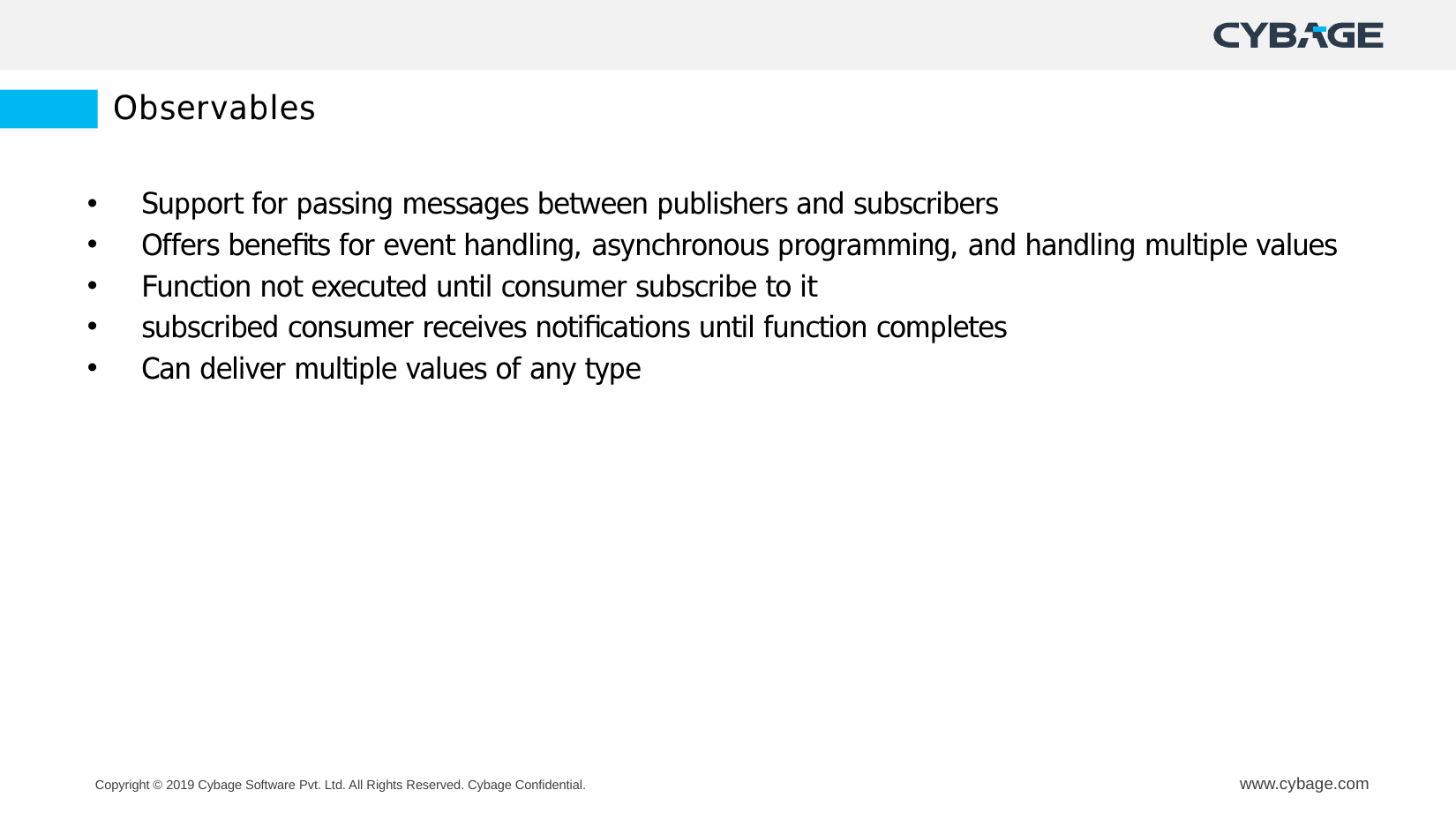

# Observables
Support for passing messages between publishers and subscribers
Offers benefits for event handling, asynchronous programming, and handling multiple values
Function not executed until consumer subscribe to it
subscribed consumer receives notifications until function completes
Can deliver multiple values of any type